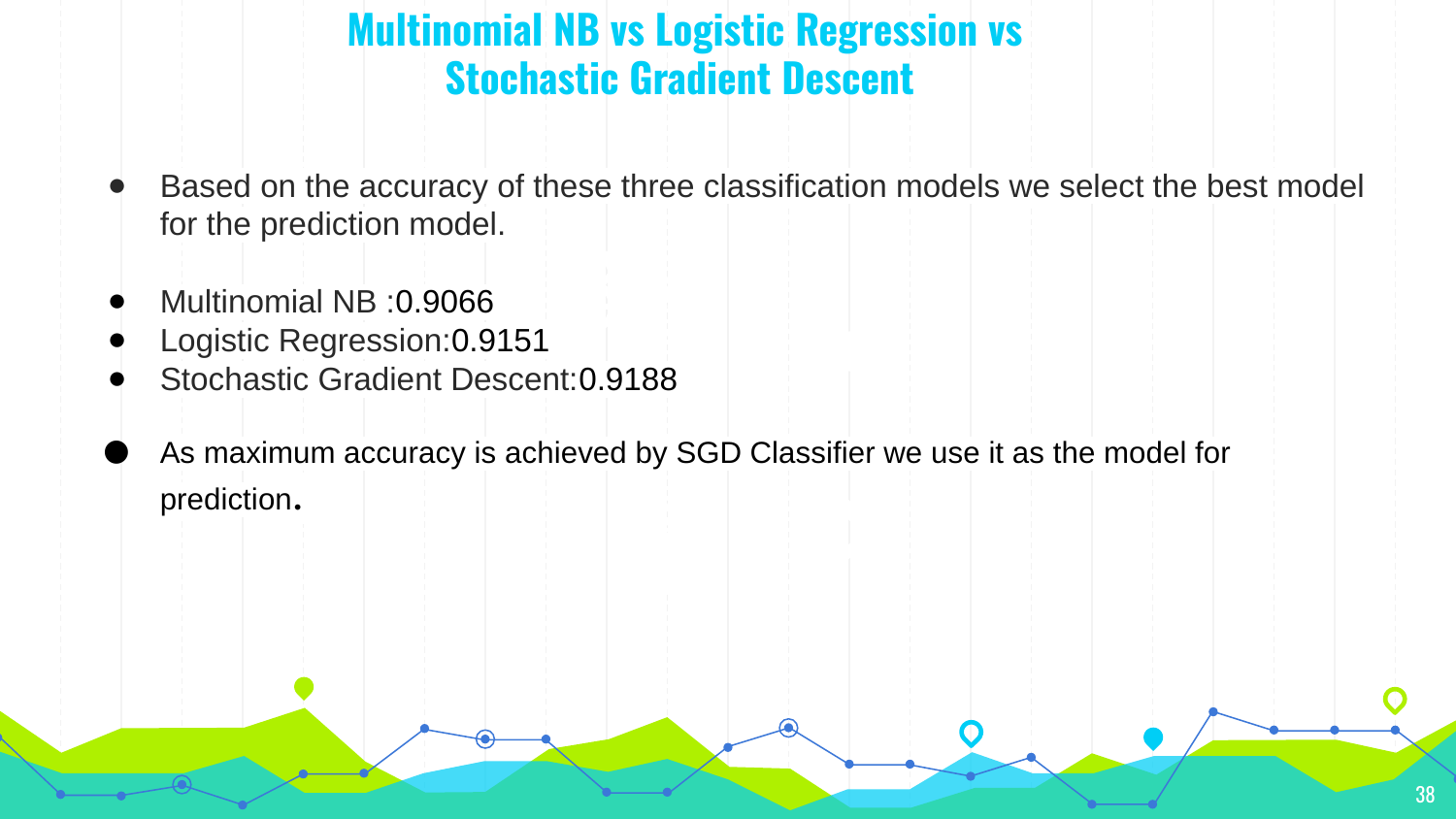

# Multinomial NB vs Logistic Regression vs
Stochastic Gradient Descent
Based on the accuracy of these three classification models we select the best model for the prediction model.

Multinomial NB :0.9066
Logistic Regression:0.9151
Stochastic Gradient Descent:0.9188

As maximum accuracy is achieved by SGD Classifier we use it as the model for prediction.

38